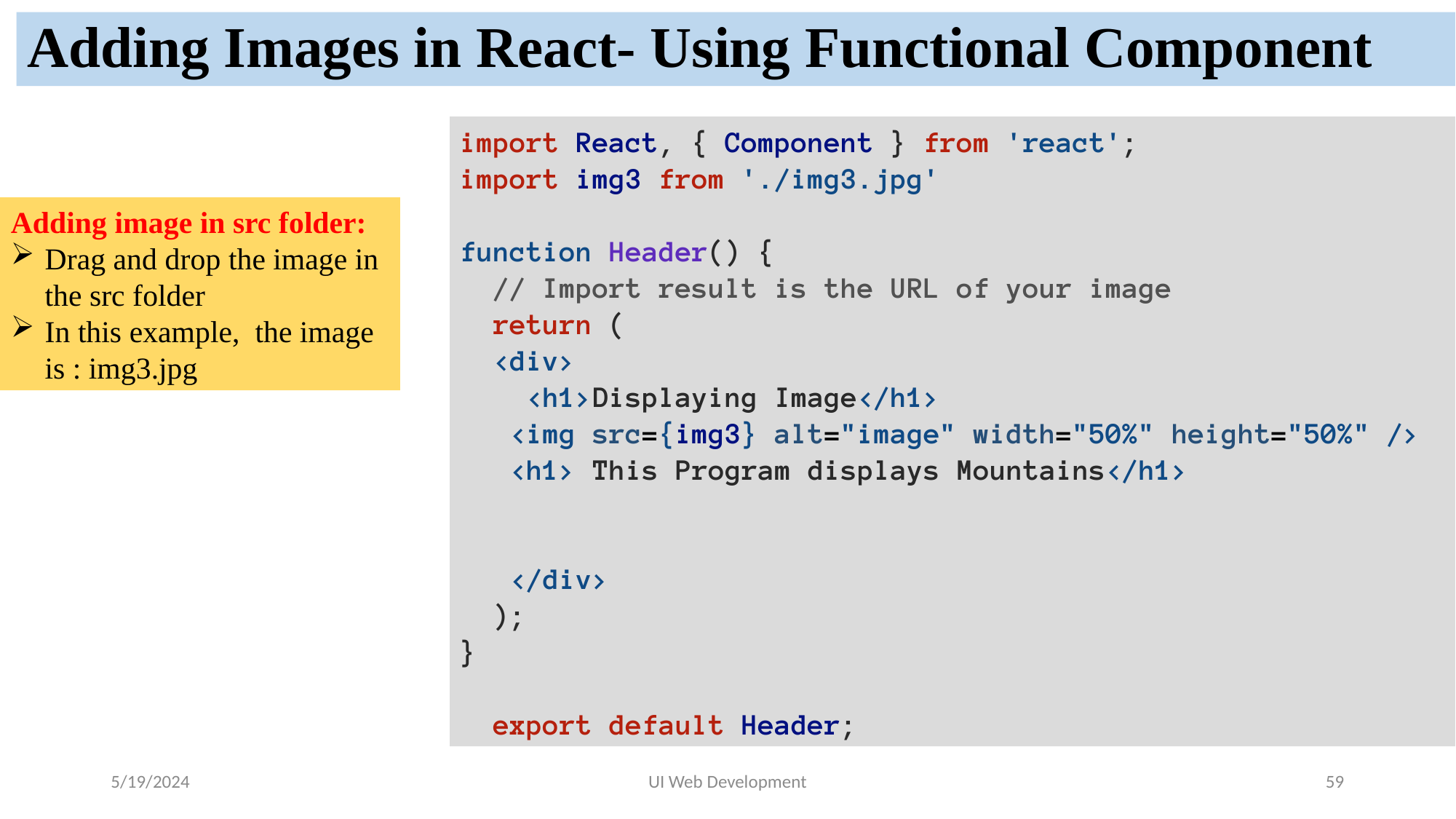

# Adding Images in React- Using Functional Component
import React, { Component } from 'react';
import img3 from './img3.jpg'
function Header() {
  // Import result is the URL of your image
  return (
  <div>
    <h1>Displaying Image</h1>
   <img src={img3} alt="image" width="50%" height="50%" />
   <h1> This Program displays Mountains</h1>

   </div>
  );
}

  export default Header;
Adding image in src folder:
Drag and drop the image in the src folder
In this example,  the image is : img3.jpg
5/19/2024
UI Web Development
59